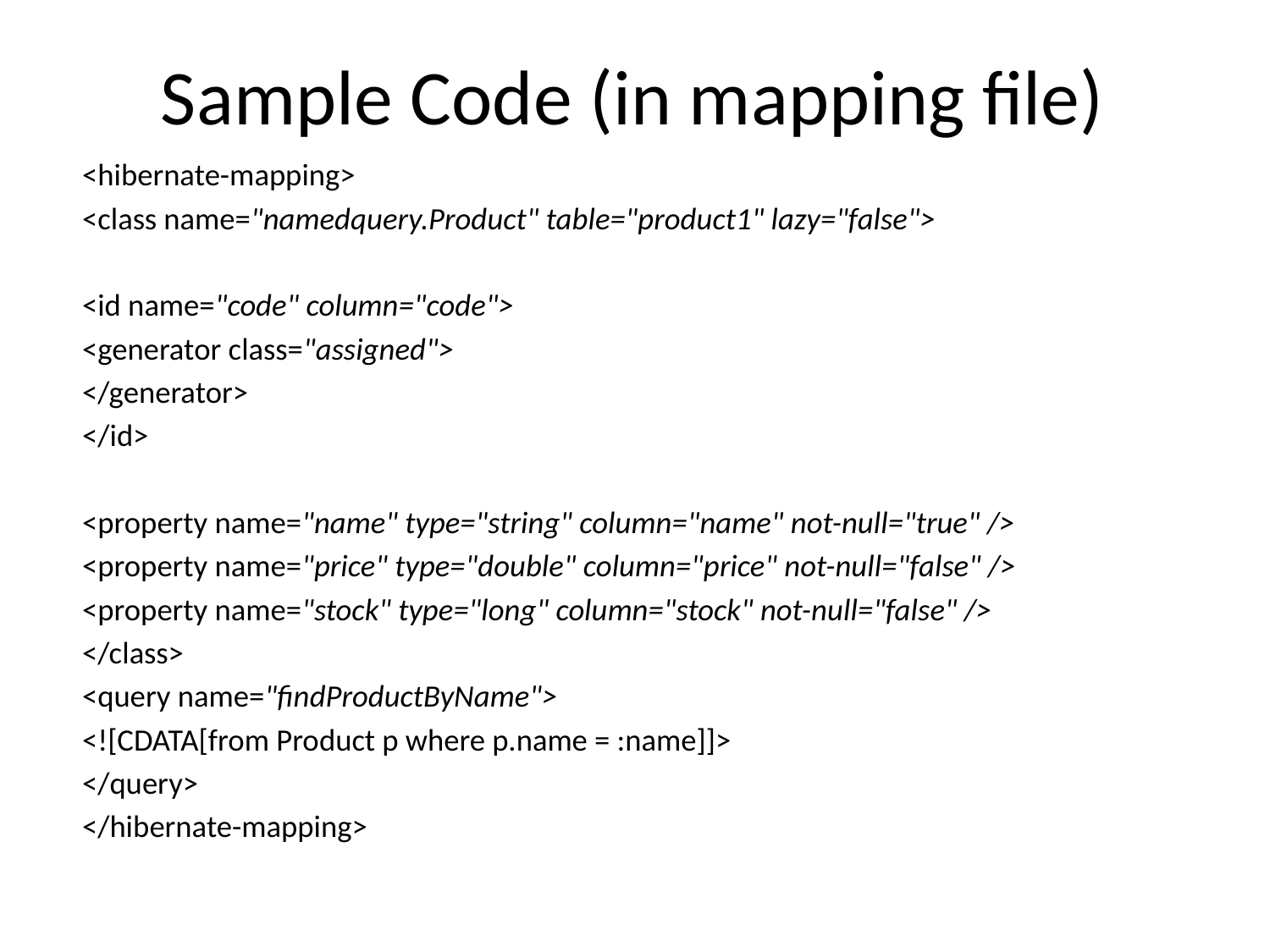

# Sample Code (in mapping file)
<hibernate-mapping>
<class name="namedquery.Product" table="product1" lazy="false">

<id name="code" column="code">
<generator class="assigned">
</generator>
</id>

<property name="name" type="string" column="name" not-null="true" />
<property name="price" type="double" column="price" not-null="false" />
<property name="stock" type="long" column="stock" not-null="false" />
</class>
<query name="findProductByName">
<![CDATA[from Product p where p.name = :name]]>
</query>
</hibernate-mapping>